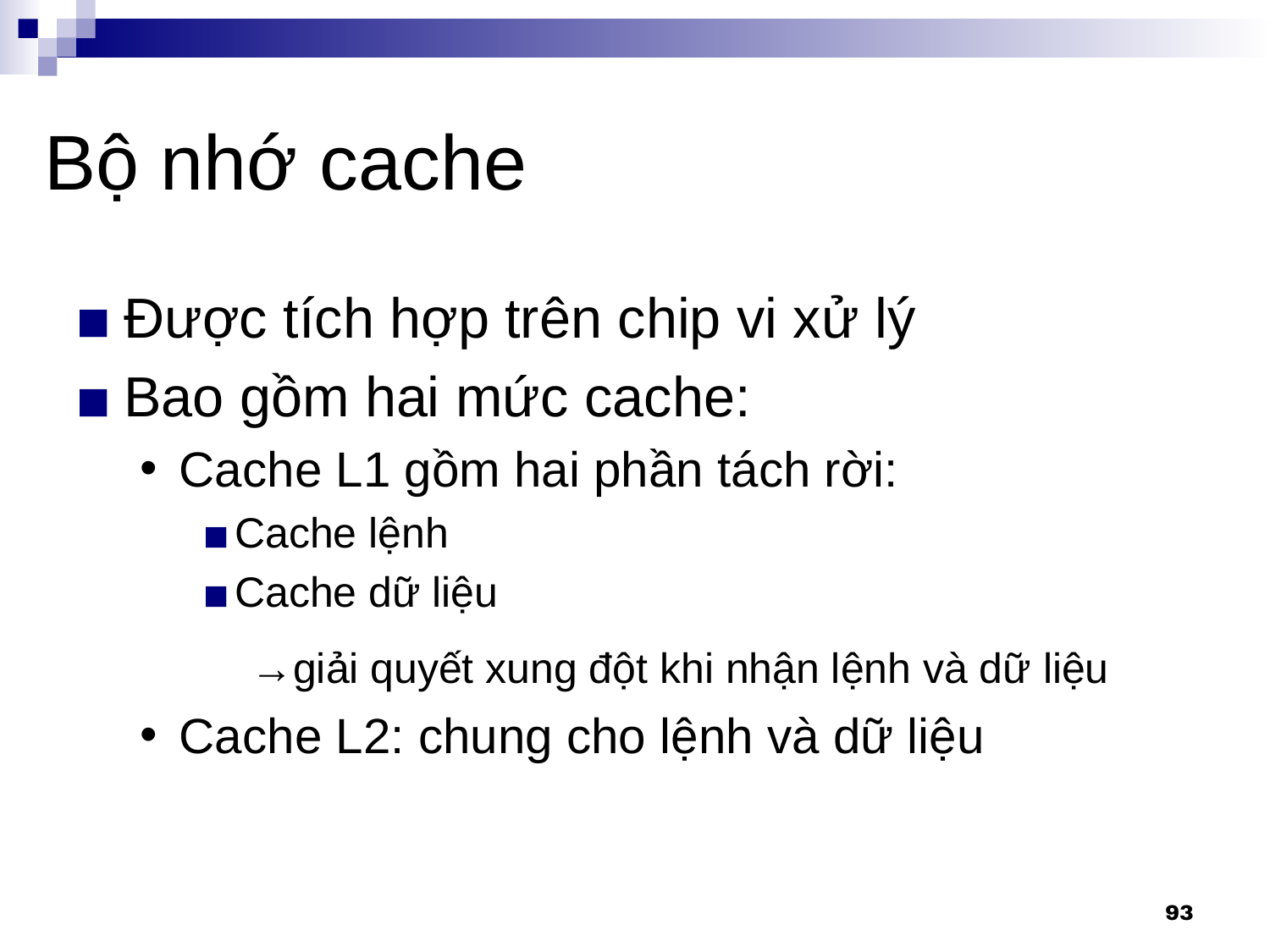

# Bộ nhớ cache
Được tích hợp trên chip vi xử lý
Bao gồm hai mức cache:
Cache L1 gồm hai phần tách rời:
Cache lệnh
Cache dữ liệu
		→giải quyết xung đột khi nhận lệnh và dữ liệu
Cache L2: chung cho lệnh và dữ liệu
93